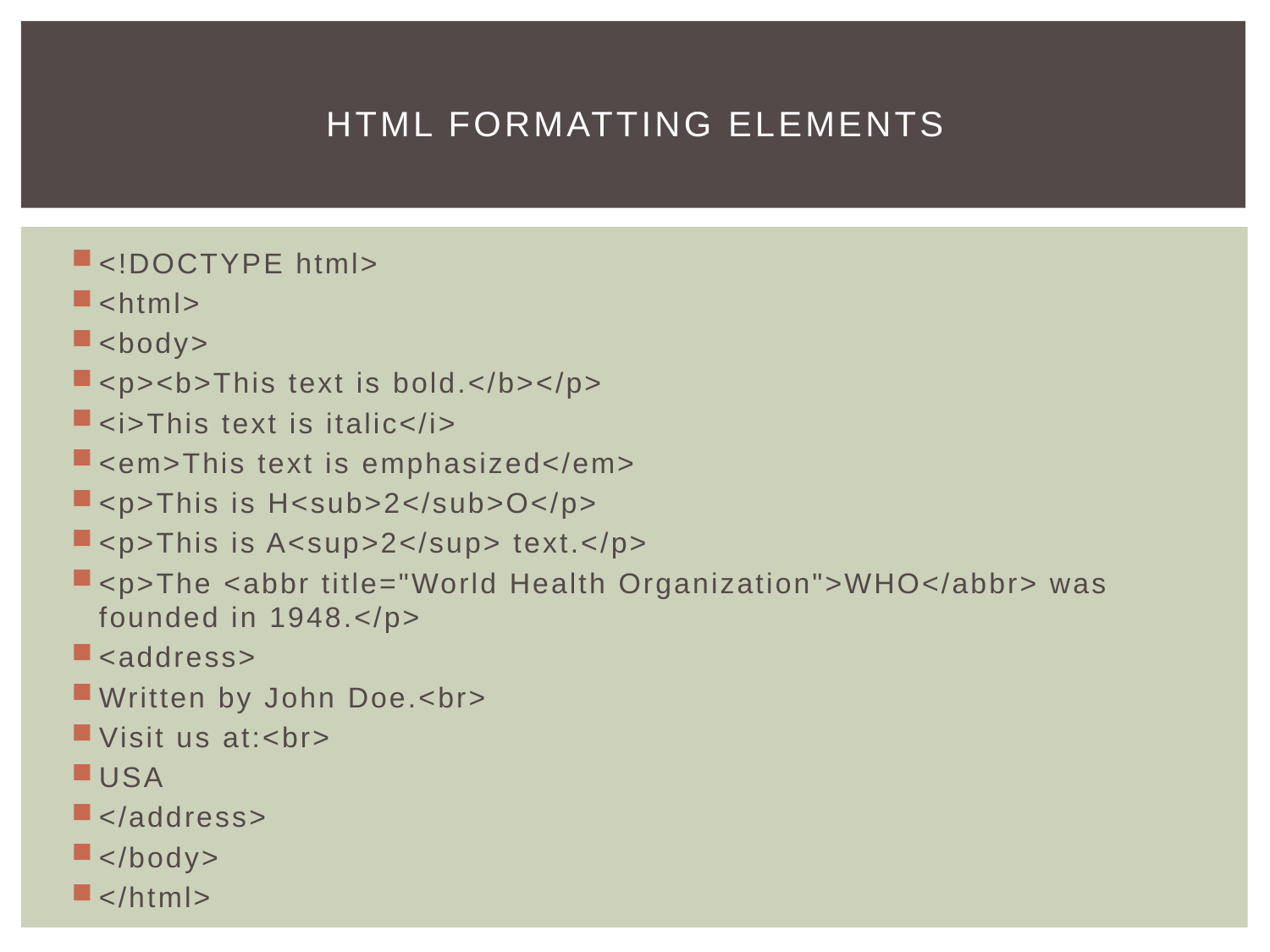

# HTML Formatting Elements
<!DOCTYPE html>
<html>
<body>
<p><b>This text is bold.</b></p>
<i>This text is italic</i>
<em>This text is emphasized</em>
<p>This is H<sub>2</sub>O</p>
<p>This is A<sup>2</sup> text.</p>
<p>The <abbr title="World Health Organization">WHO</abbr> was founded in 1948.</p>
<address>
Written by John Doe.<br>
Visit us at:<br>
USA
</address>
</body>
</html>